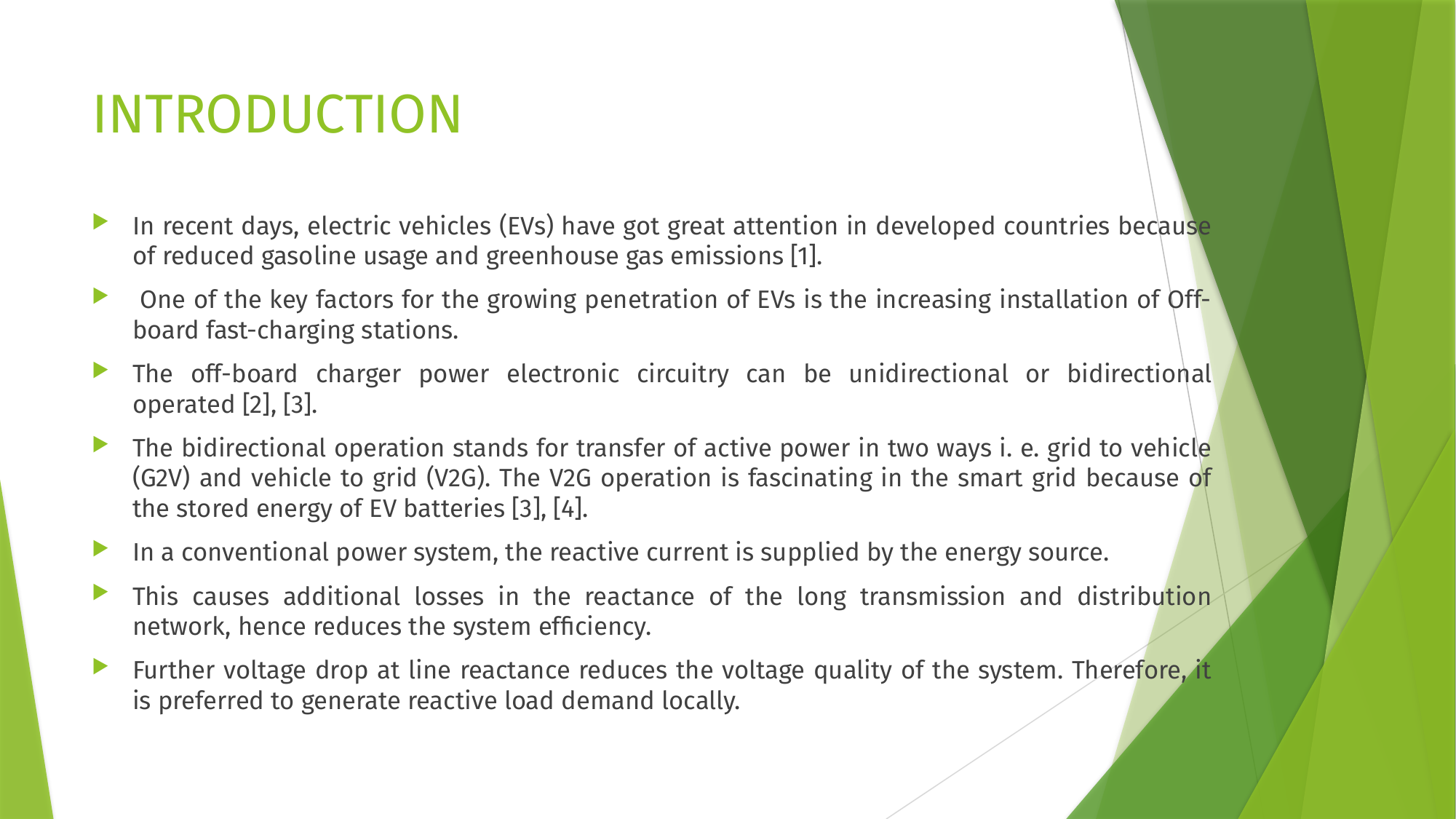

# INTRODUCTION
In recent days, electric vehicles (EVs) have got great attention in developed countries because of reduced gasoline usage and greenhouse gas emissions [1].
 One of the key factors for the growing penetration of EVs is the increasing installation of Off-board fast-charging stations.
The off-board charger power electronic circuitry can be unidirectional or bidirectional operated [2], [3].
The bidirectional operation stands for transfer of active power in two ways i. e. grid to vehicle (G2V) and vehicle to grid (V2G). The V2G operation is fascinating in the smart grid because of the stored energy of EV batteries [3], [4].
In a conventional power system, the reactive current is supplied by the energy source.
This causes additional losses in the reactance of the long transmission and distribution network, hence reduces the system efficiency.
Further voltage drop at line reactance reduces the voltage quality of the system. Therefore, it is preferred to generate reactive load demand locally.